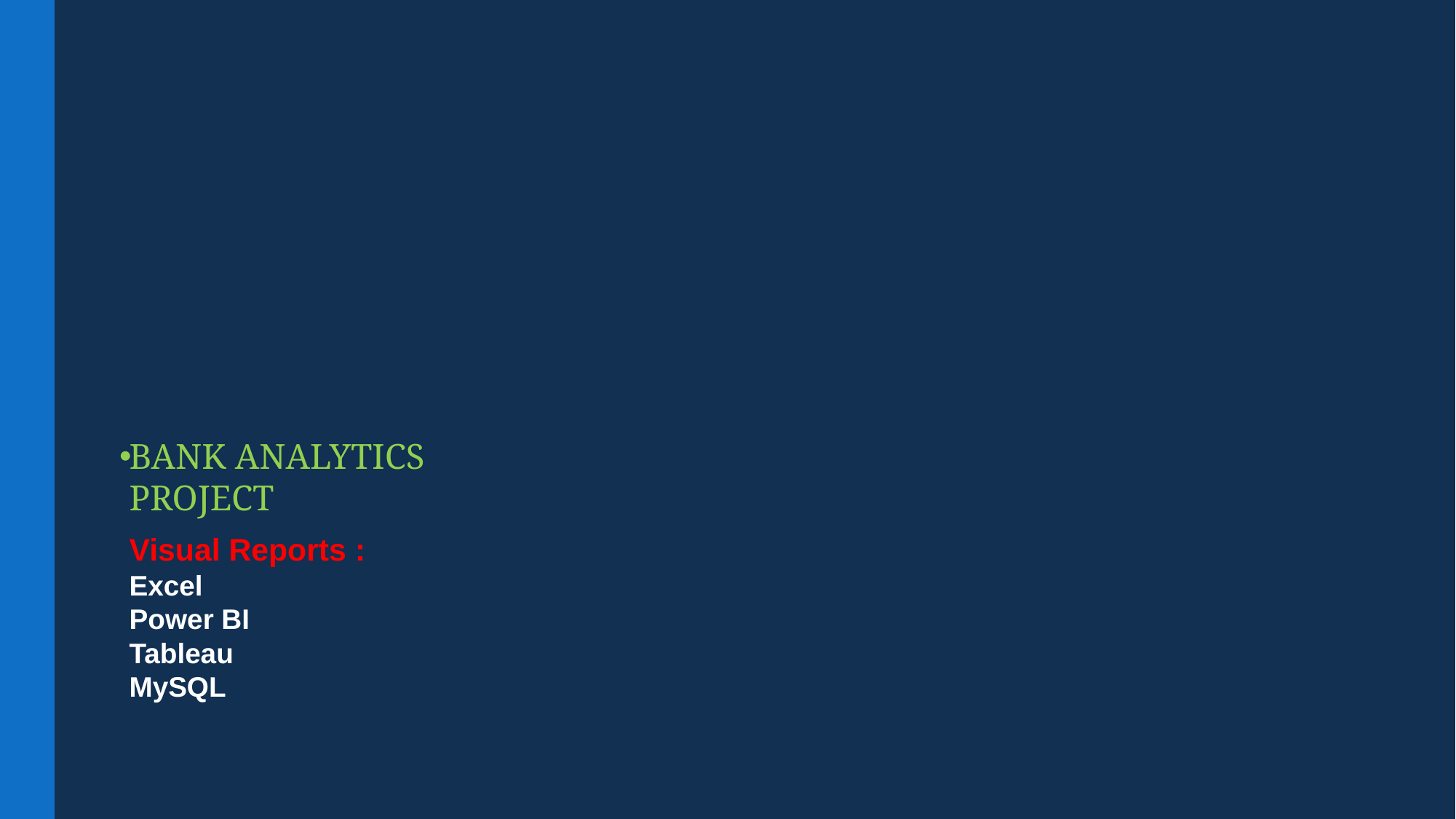

# BANK ANALYTICS PROJECT Visual Reports : Excel Power BI Tableau MySQL